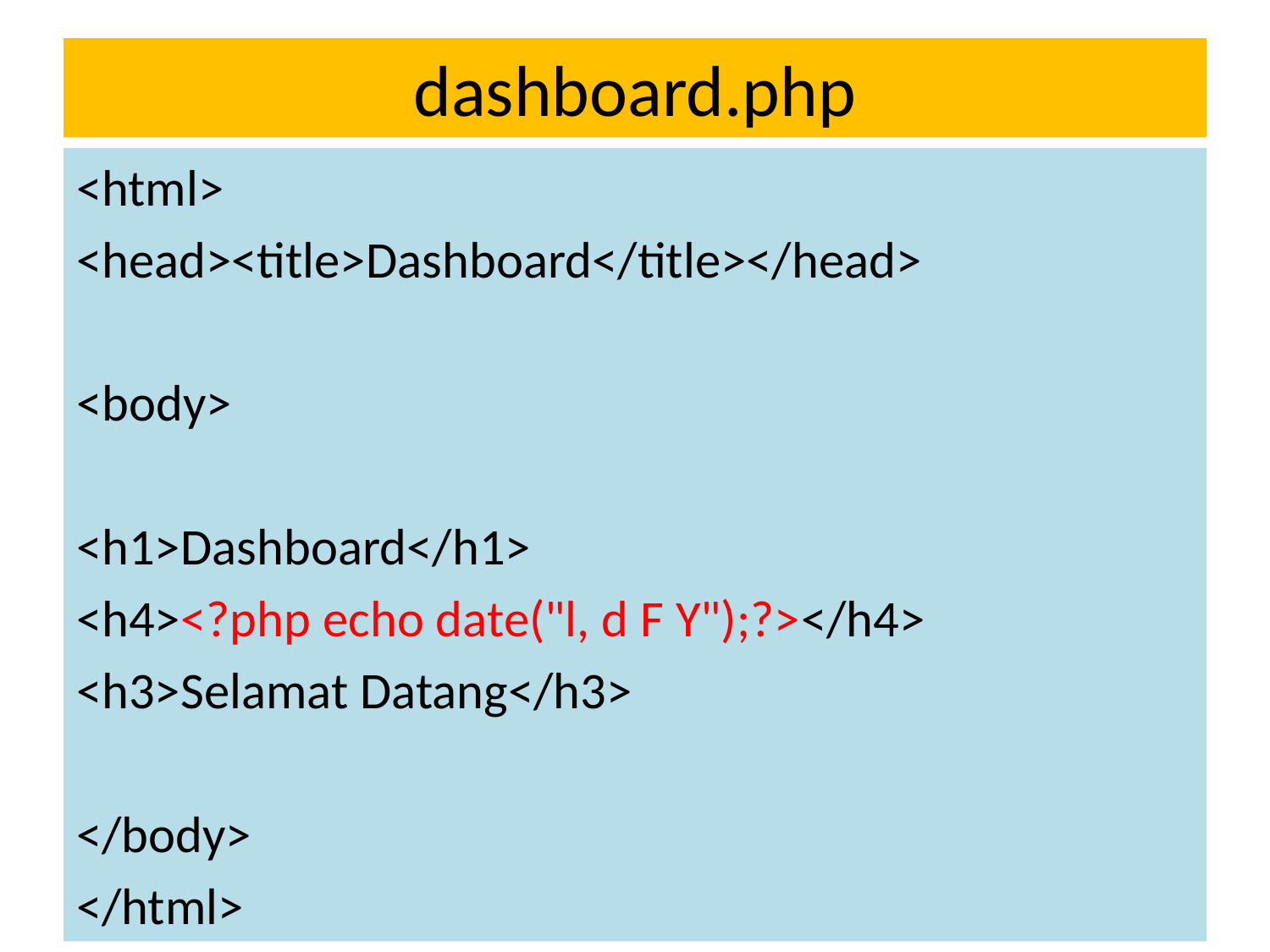

# dashboard.php
<html>
<head><title>Dashboard</title></head>

<body>

<h1>Dashboard</h1>
<h4><?php echo date("l, d F Y");?></h4>
<h3>Selamat Datang</h3>

</body>
</html>